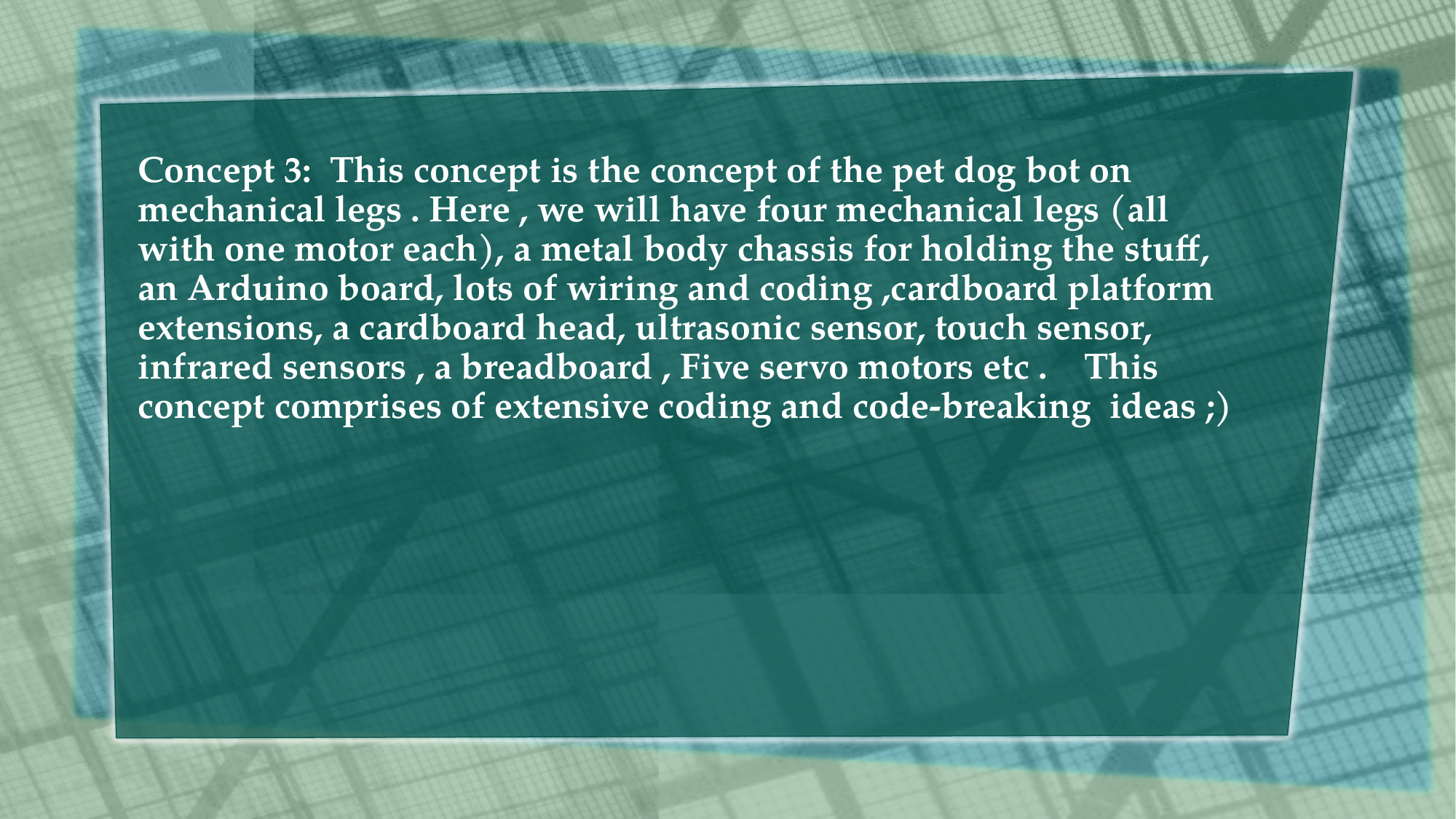

Concept 3:  This concept is the concept of the pet dog bot on mechanical legs . Here , we will have four mechanical legs (all with one motor each), a metal body chassis for holding the stuff, an Arduino board, lots of wiring and coding ,cardboard platform extensions, a cardboard head, ultrasonic sensor, touch sensor, infrared sensors , a breadboard , Five servo motors etc .    This concept comprises of extensive coding and code-breaking  ideas ;)